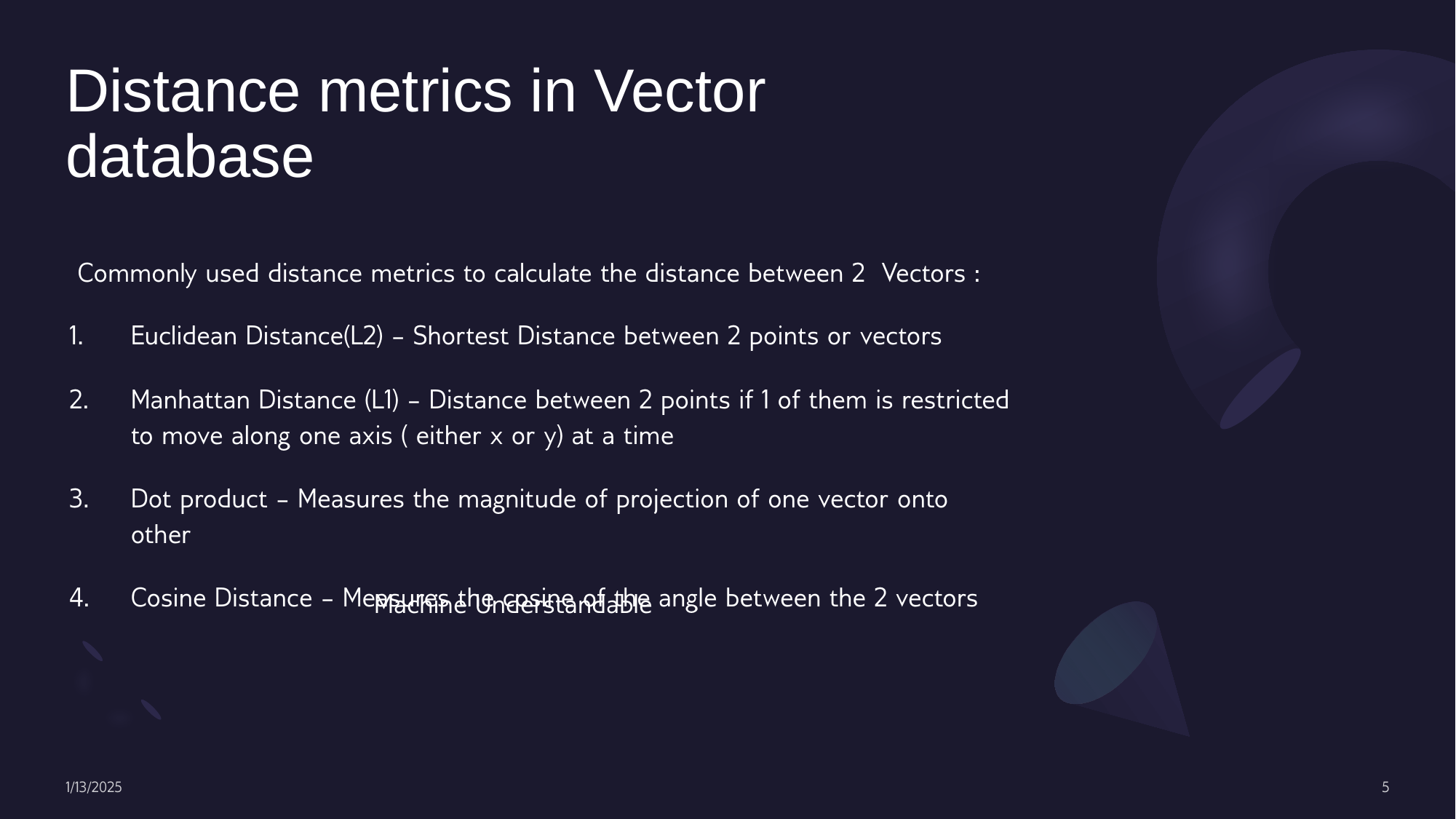

# Distance metrics in Vector database
 Commonly used distance metrics to calculate the distance between 2  Vectors :
Euclidean Distance(L2) – Shortest Distance between 2 points or vectors
Manhattan Distance (L1) – Distance between 2 points if 1 of them is restricted to move along one axis ( either x or y) at a time
Dot product – Measures the magnitude of projection of one vector onto other
Cosine Distance – Measures the cosine of the angle between the 2 vectors

Machine Understandable

1/13/2025
5